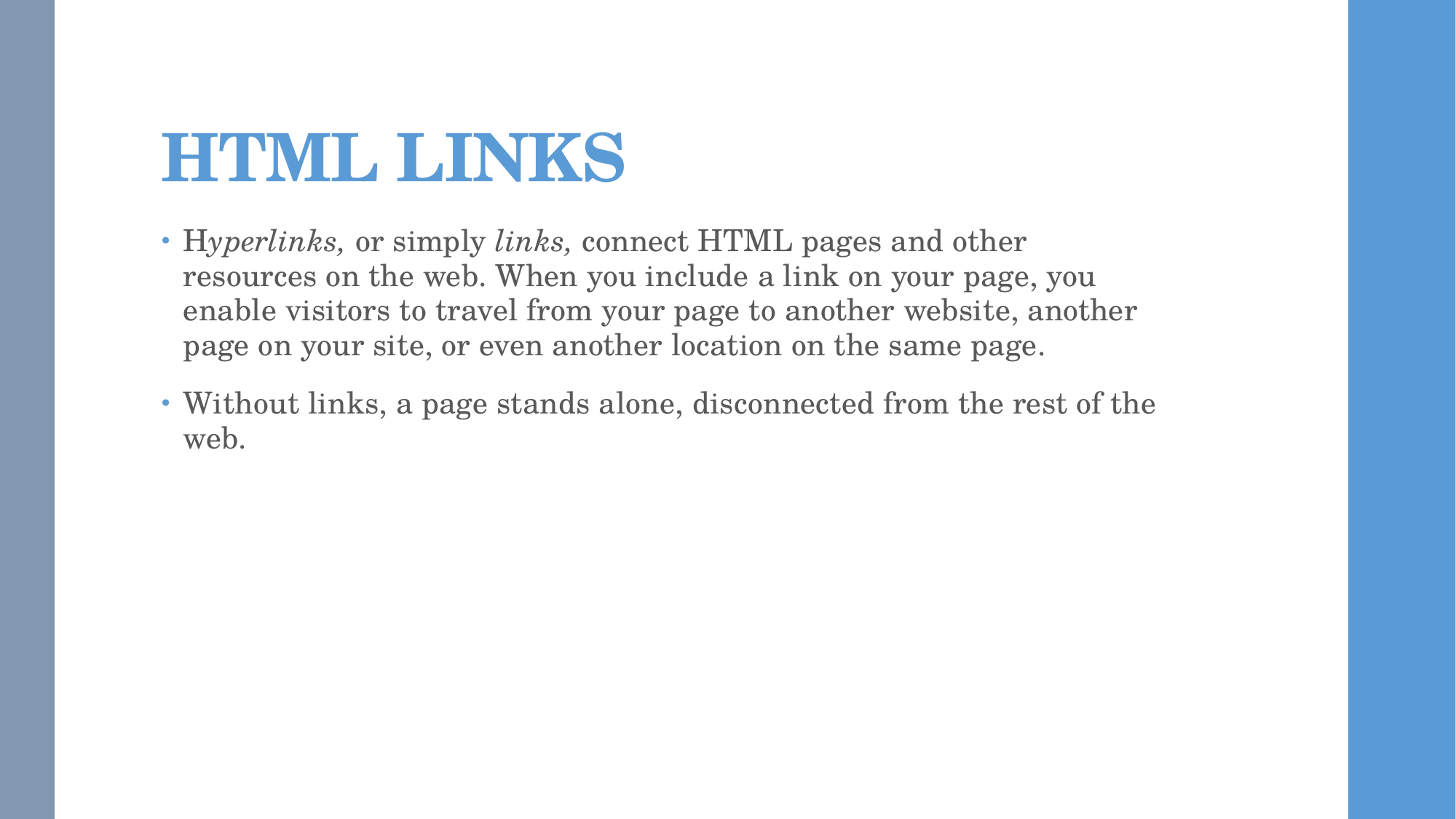

# HTML LINKS
Hyperlinks, or simply links, connect HTML pages and other resources on the web. When you include a link on your page, you enable visitors to travel from your page to another website, another page on your site, or even another location on the same page.
Without links, a page stands alone, disconnected from the rest of the web.